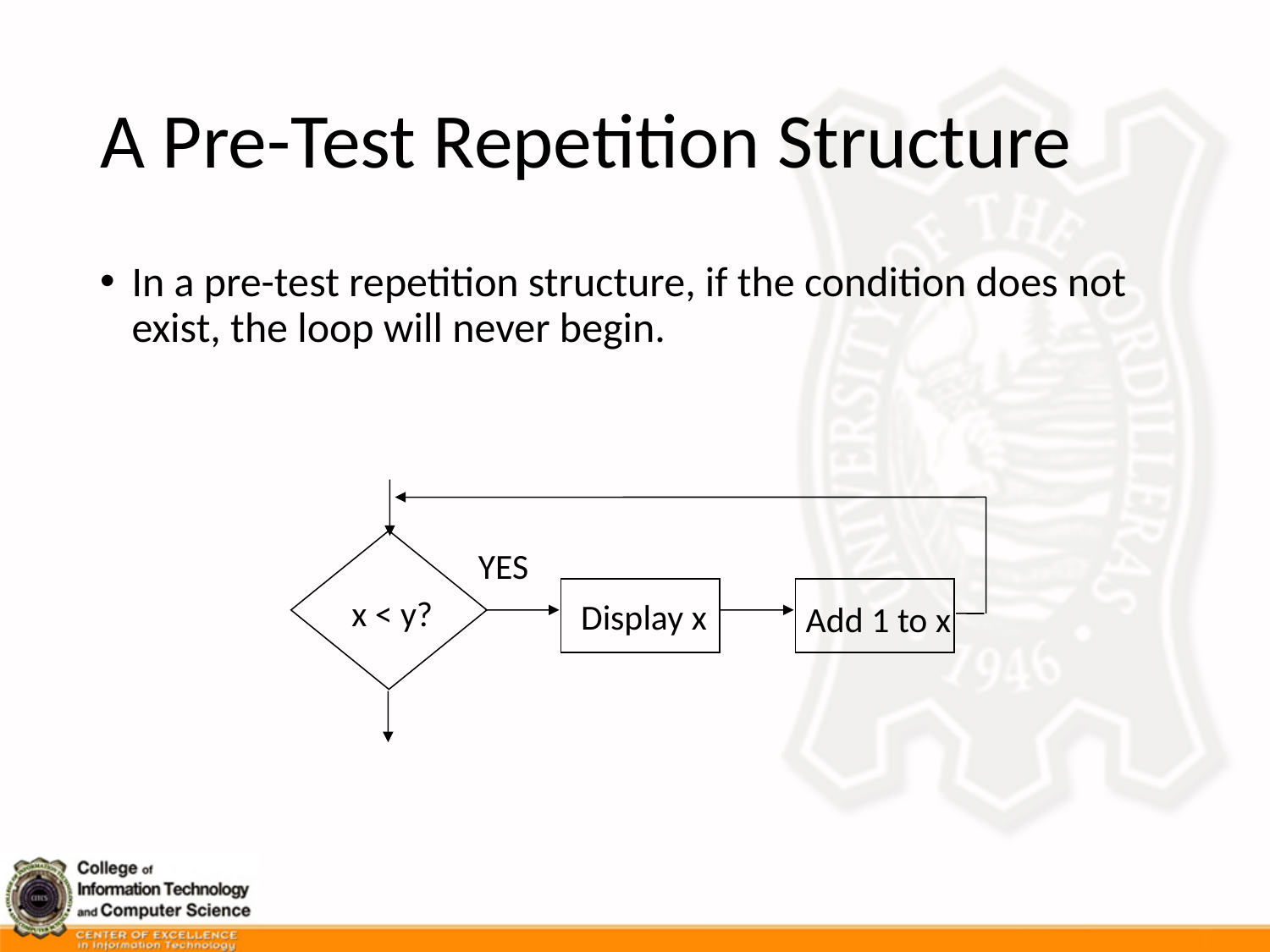

# A Pre-Test Repetition Structure
In a pre-test repetition structure, if the condition does not exist, the loop will never begin.

x < y?
Display x
Add 1 to x

YES